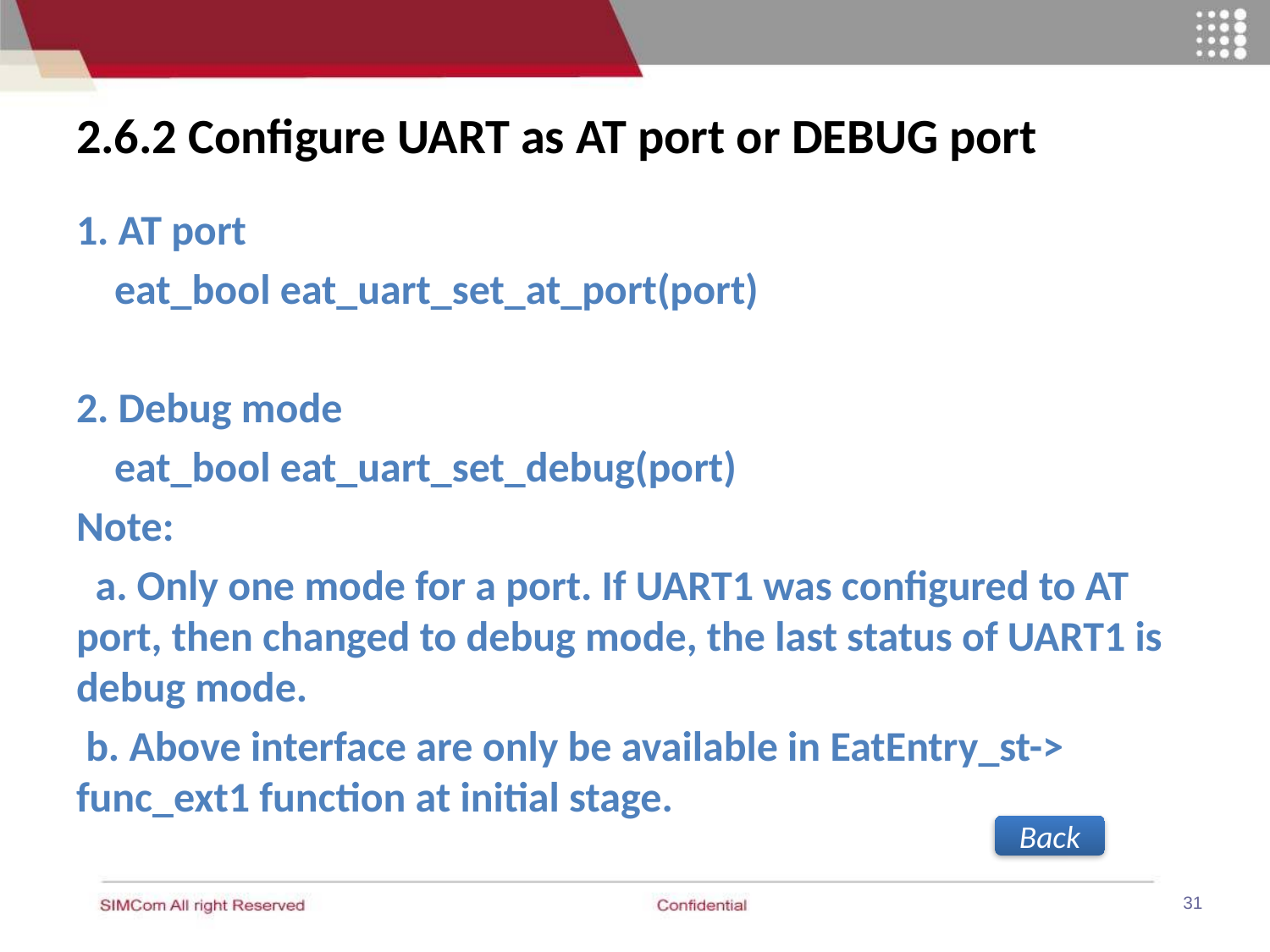

# 2.6.2 Configure UART as AT port or DEBUG port
1. AT port
    eat_bool eat_uart_set_at_port(port)

2. Debug mode
    eat_bool eat_uart_set_debug(port)
Note:
  a. Only one mode for a port. If UART1 was configured to AT port, then changed to debug mode, the last status of UART1 is debug mode.
 b. Above interface are only be available in EatEntry_st-> func_ext1 function at initial stage.

Back